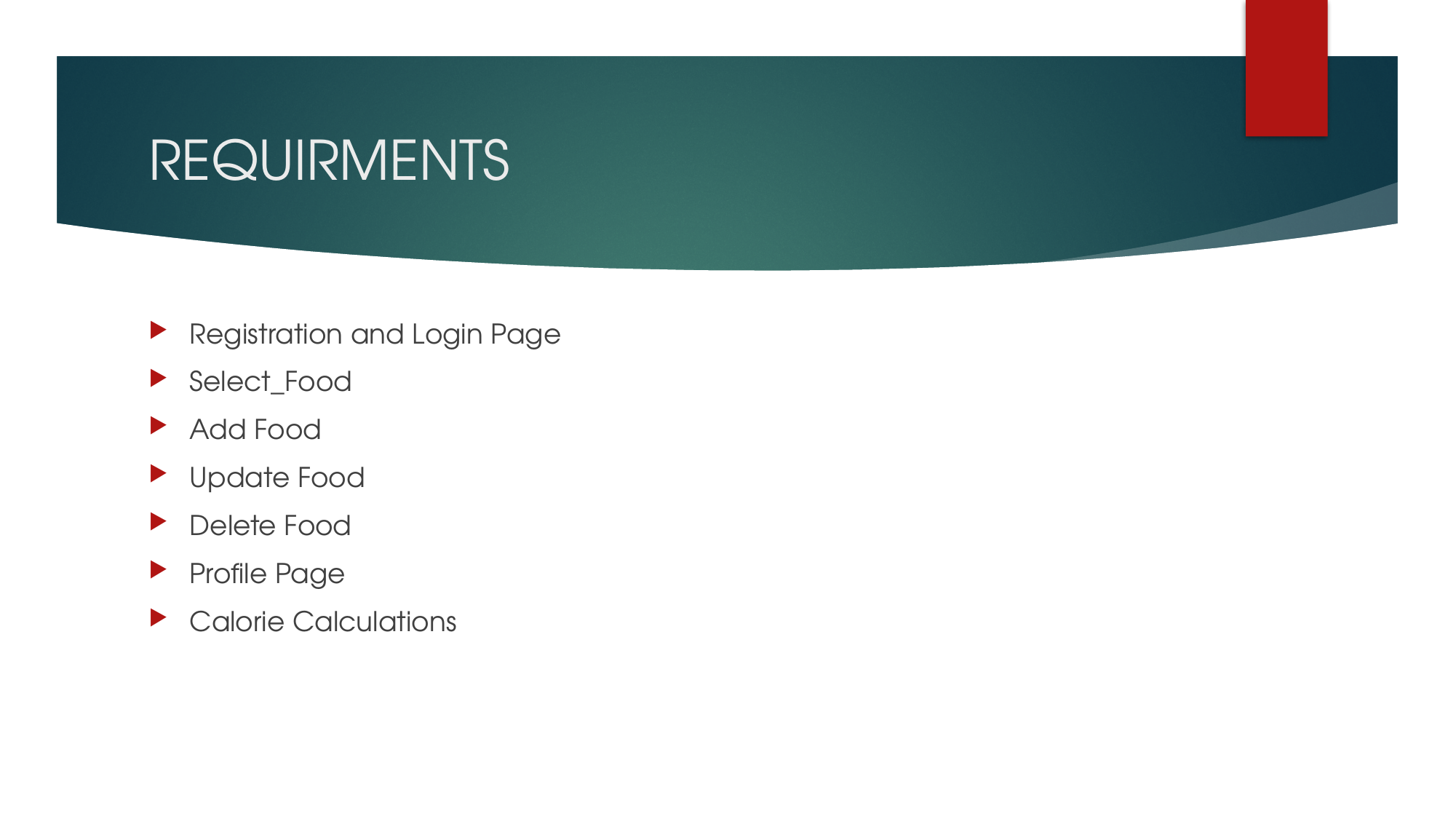

# REQUIRMENTS
Registration and Login Page
Select_Food
Add Food
Update Food
Delete Food
Profile Page
Calorie Calculations